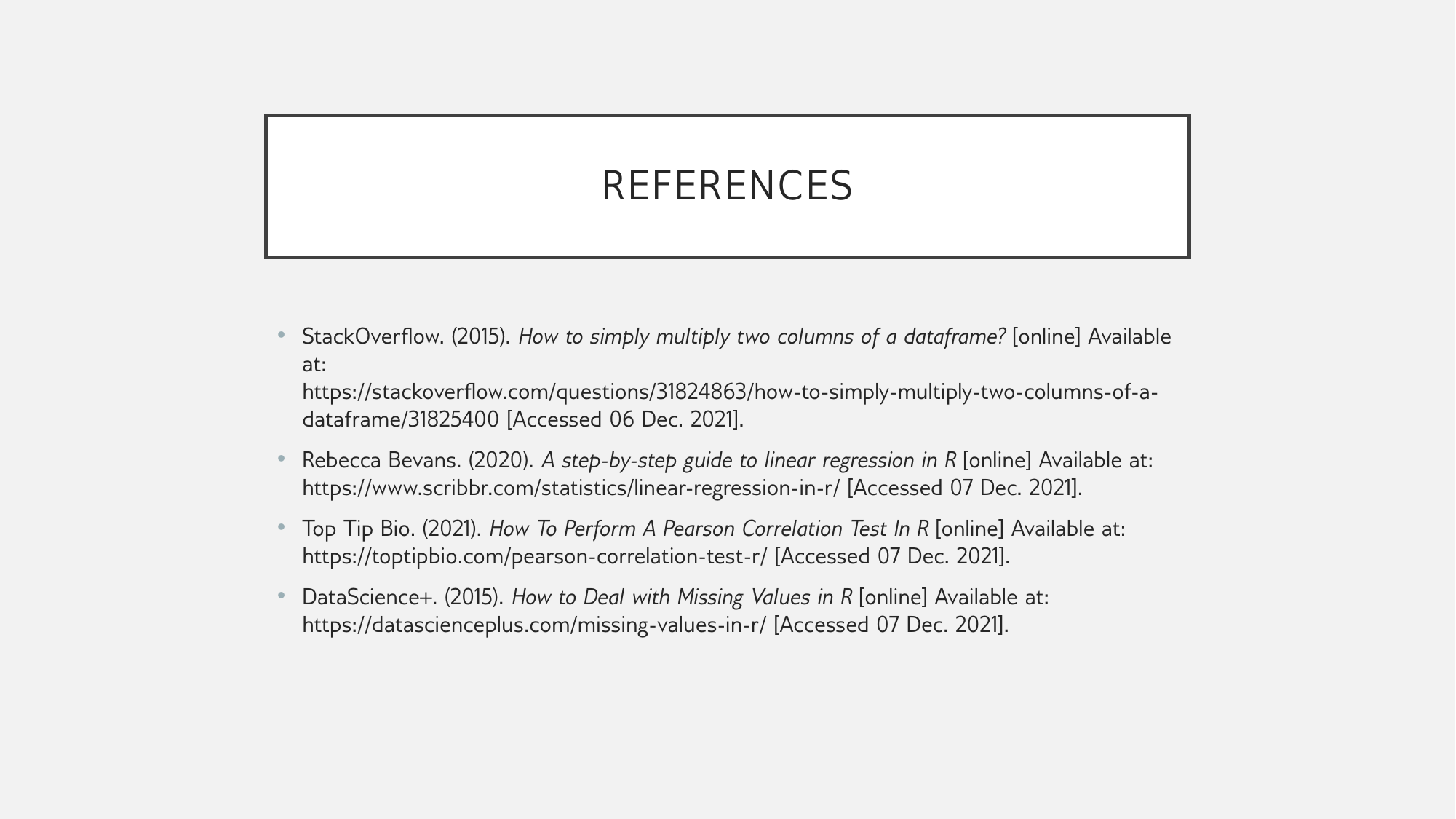

# references
StackOverflow. (2015). How to simply multiply two columns of a dataframe? [online] Available at:
https://stackoverflow.com/questions/31824863/how-to-simply-multiply-two-columns-of-a-dataframe/31825400 [Accessed 06 Dec. 2021].
Rebecca Bevans. (2020). A step-by-step guide to linear regression in R [online] Available at:
https://www.scribbr.com/statistics/linear-regression-in-r/ [Accessed 07 Dec. 2021].
Top Tip Bio. (2021). How To Perform A Pearson Correlation Test In R [online] Available at:
https://toptipbio.com/pearson-correlation-test-r/ [Accessed 07 Dec. 2021].
DataScience+. (2015). How to Deal with Missing Values in R [online] Available at:
https://datascienceplus.com/missing-values-in-r/ [Accessed 07 Dec. 2021].